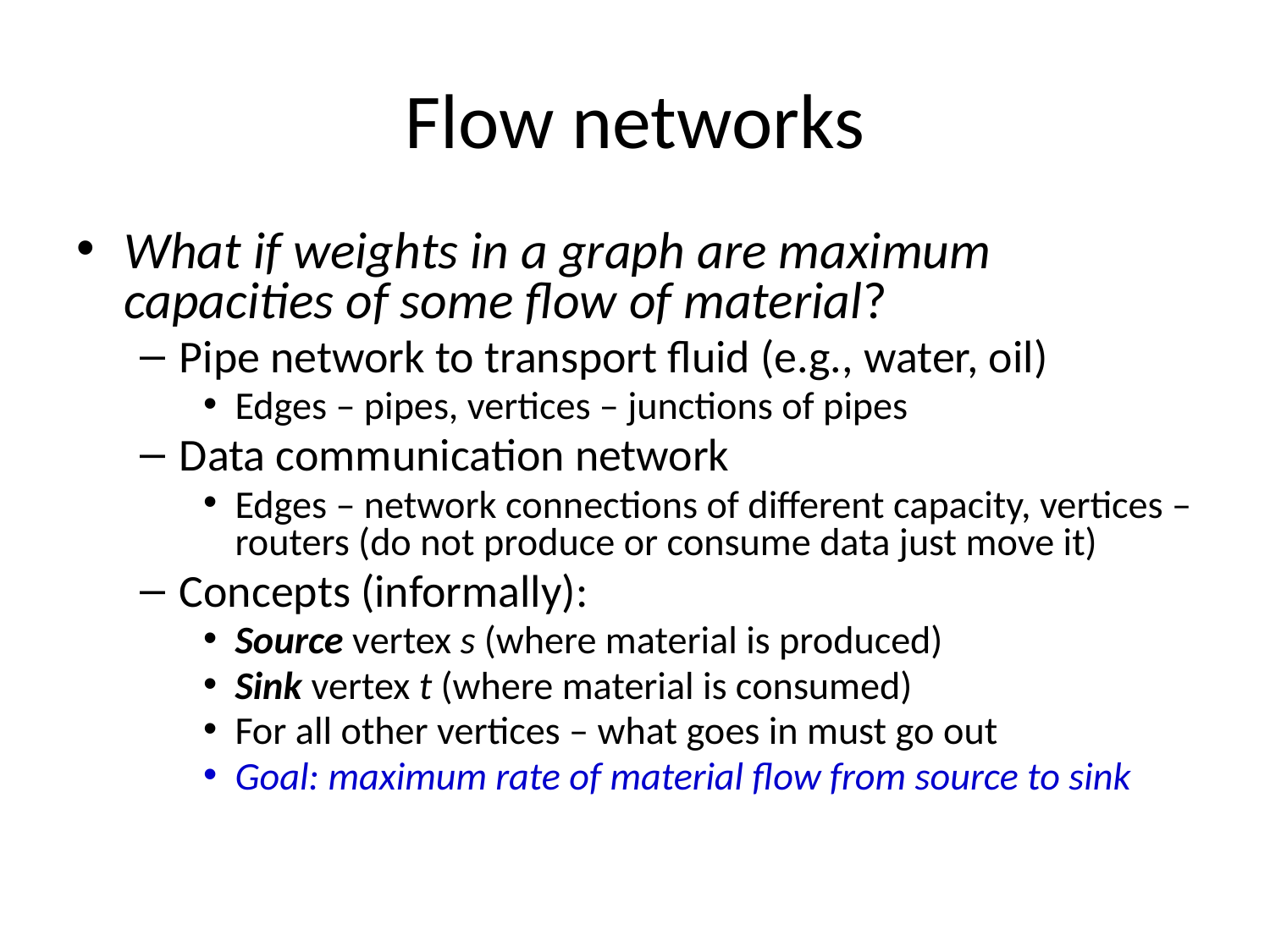

# Flow networks
What if weights in a graph are maximum capacities of some flow of material?
Pipe network to transport fluid (e.g., water, oil)
Edges – pipes, vertices – junctions of pipes
Data communication network
Edges – network connections of different capacity, vertices – routers (do not produce or consume data just move it)
Concepts (informally):
Source vertex s (where material is produced)
Sink vertex t (where material is consumed)
For all other vertices – what goes in must go out
Goal: maximum rate of material flow from source to sink